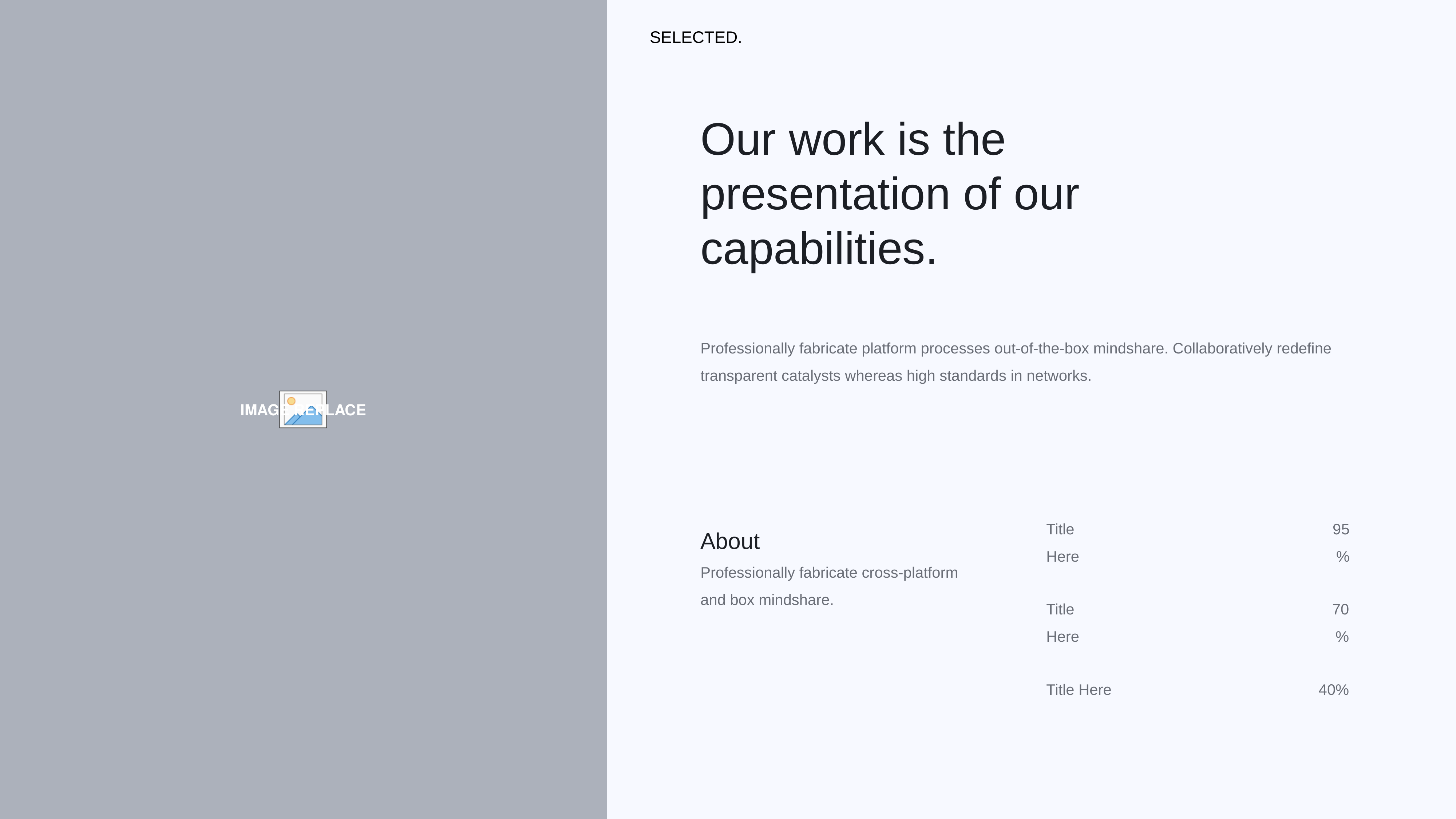

SELECTED.

Our work is the
presentation of our
capabilities.
Professionally fabricate platform processes out-of-the-box mindshare. Collaboratively redefine
transparent catalysts whereas high standards in networks.
About
Professionally fabricate cross-platform
and box mindshare.
Title Here
95%

Title Here
70%

Title Here
40%